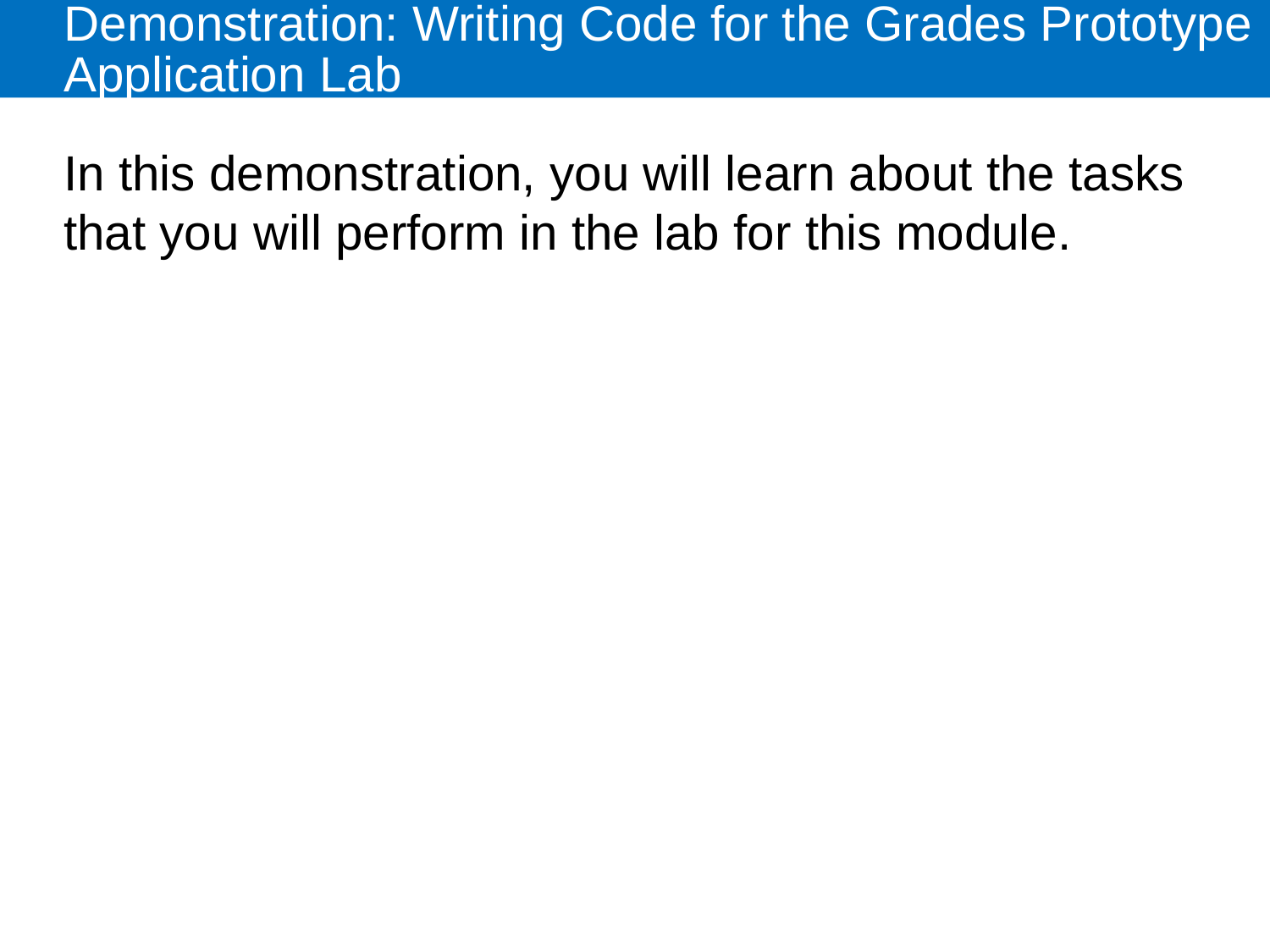

# Demonstration: Writing Code for the Grades Prototype Application Lab
In this demonstration, you will learn about the tasks that you will perform in the lab for this module.